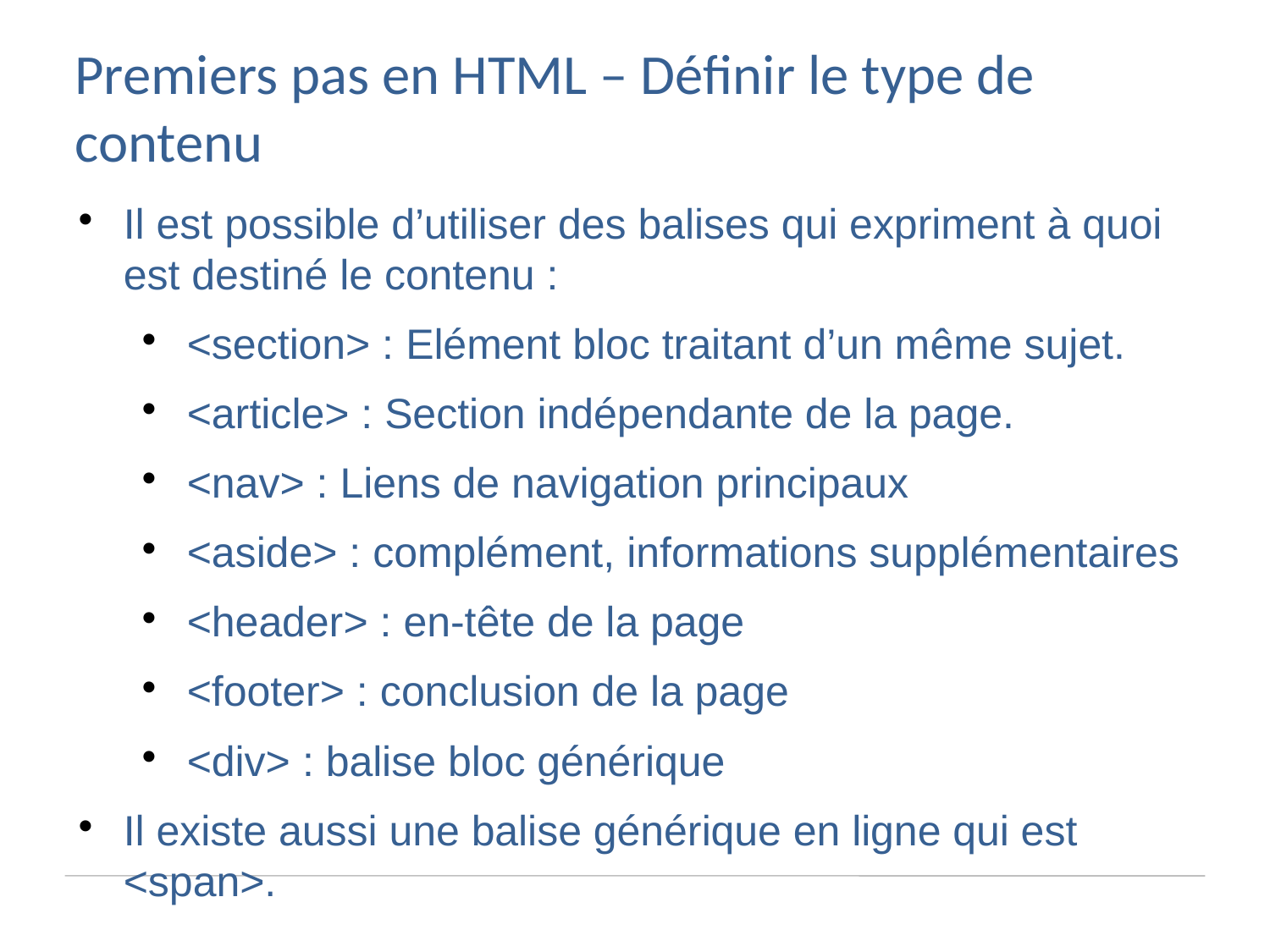

Premiers pas en HTML – Définir le type de contenu
Il est possible d’utiliser des balises qui expriment à quoi est destiné le contenu :
<section> : Elément bloc traitant d’un même sujet.
<article> : Section indépendante de la page.
<nav> : Liens de navigation principaux
<aside> : complément, informations supplémentaires
<header> : en-tête de la page
<footer> : conclusion de la page
<div> : balise bloc générique
Il existe aussi une balise générique en ligne qui est <span>.